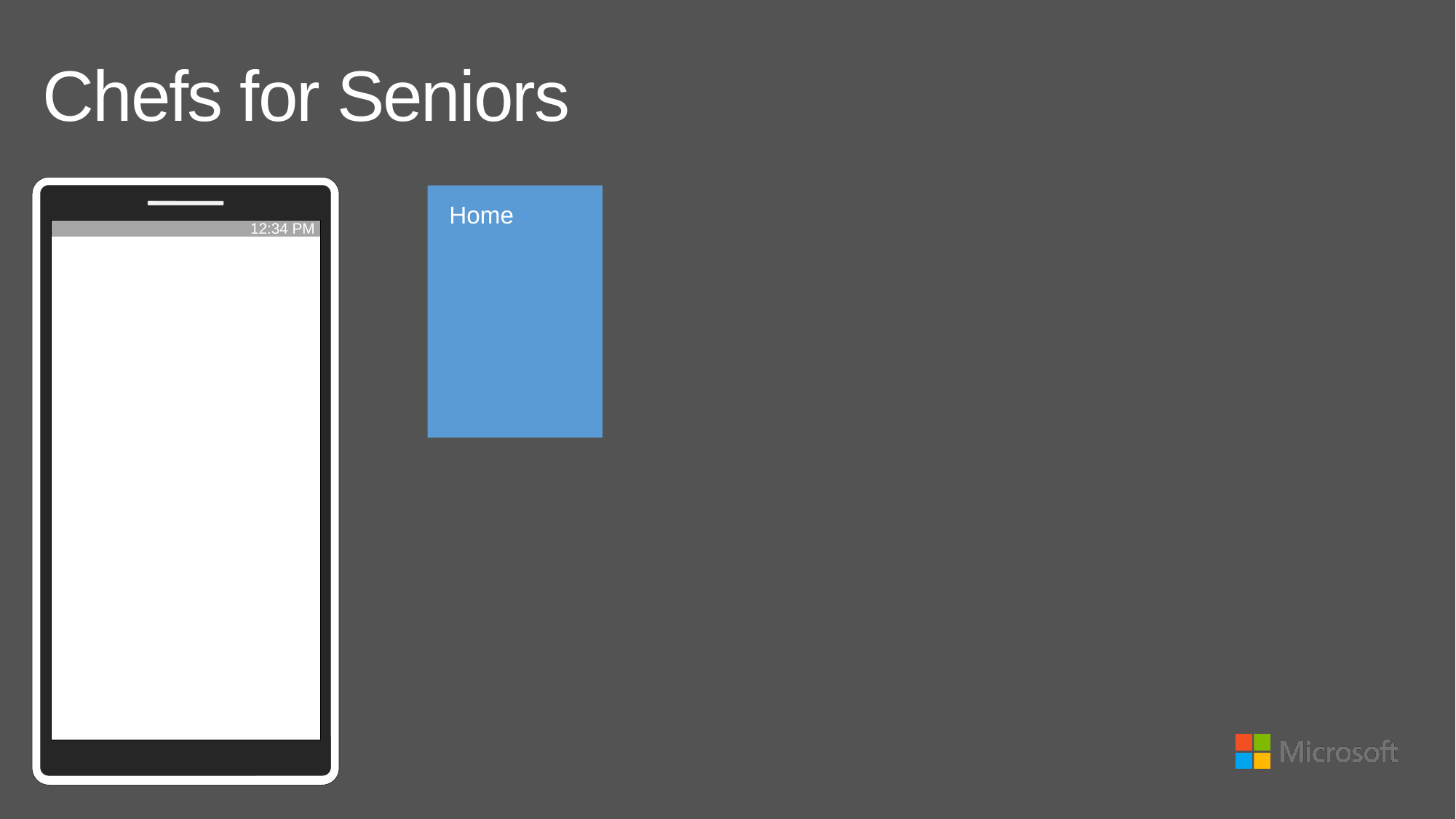

# Chefs for Seniors

12:34 PM
Home